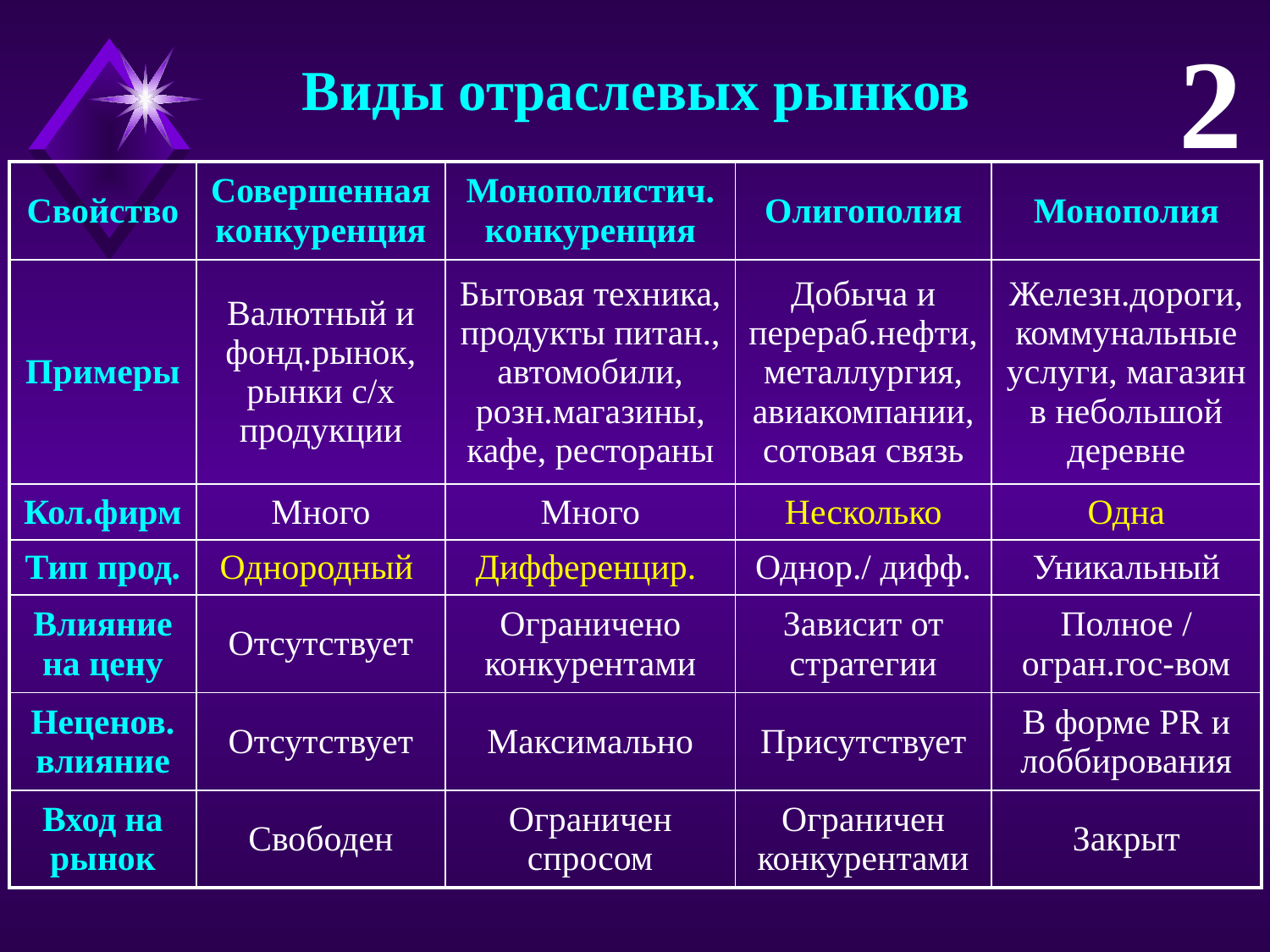

2
Виды отраслевых рынков
| Свойство | Совершенная конкуренция | Монополистич. конкуренция | Олигополия | Монополия |
| --- | --- | --- | --- | --- |
| Примеры | Валютный и фонд.рынок, рынки с/х продукции | Бытовая техника, продукты питан., автомобили, розн.магазины, кафе, рестораны | Добыча и перераб.нефти, металлургия, авиакомпании, сотовая связь | Железн.дороги, коммунальные услуги, магазин в небольшой деревне |
| Кол.фирм | Много | Много | Несколько | Одна |
| Тип прод. | Однородный | Дифференцир. | Однор./ дифф. | Уникальный |
| Влияние на цену | Отсутствует | Ограничено конкурентами | Зависит от стратегии | Полное / огран.гос-вом |
| Неценов.влияние | Отсутствует | Максимально | Присутствует | В форме PR и лоббирования |
| Вход на рынок | Свободен | Ограничен спросом | Ограничен конкурентами | Закрыт |